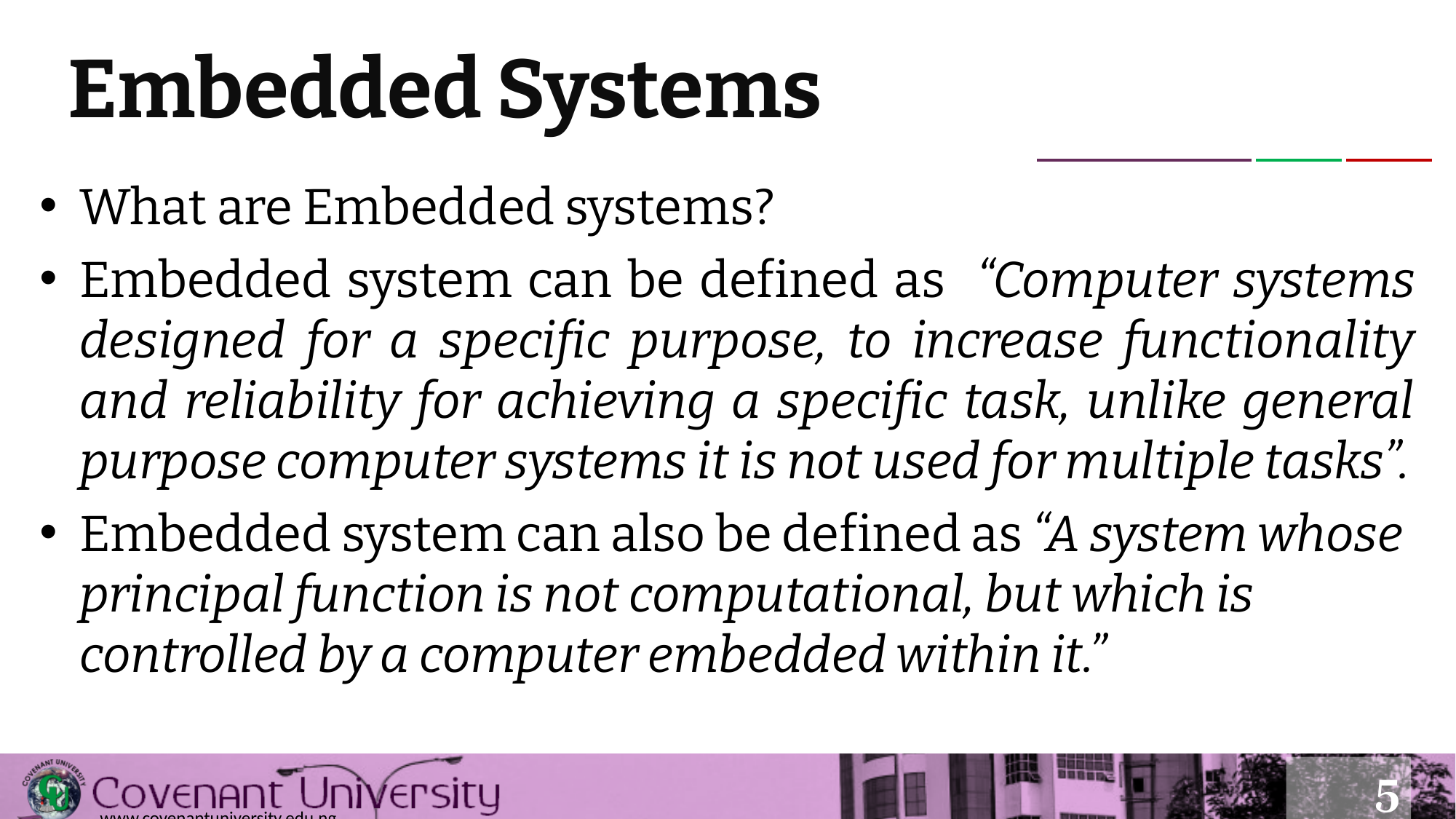

# Embedded Systems
What are Embedded systems?
Embedded system can be defined as  “Computer systems designed for a specific purpose, to increase functionality and reliability for achieving a specific task, unlike general purpose computer systems it is not used for multiple tasks”.
Embedded system can also be defined as “A system whose principal function is not computational, but which is controlled by a computer embedded within it.”